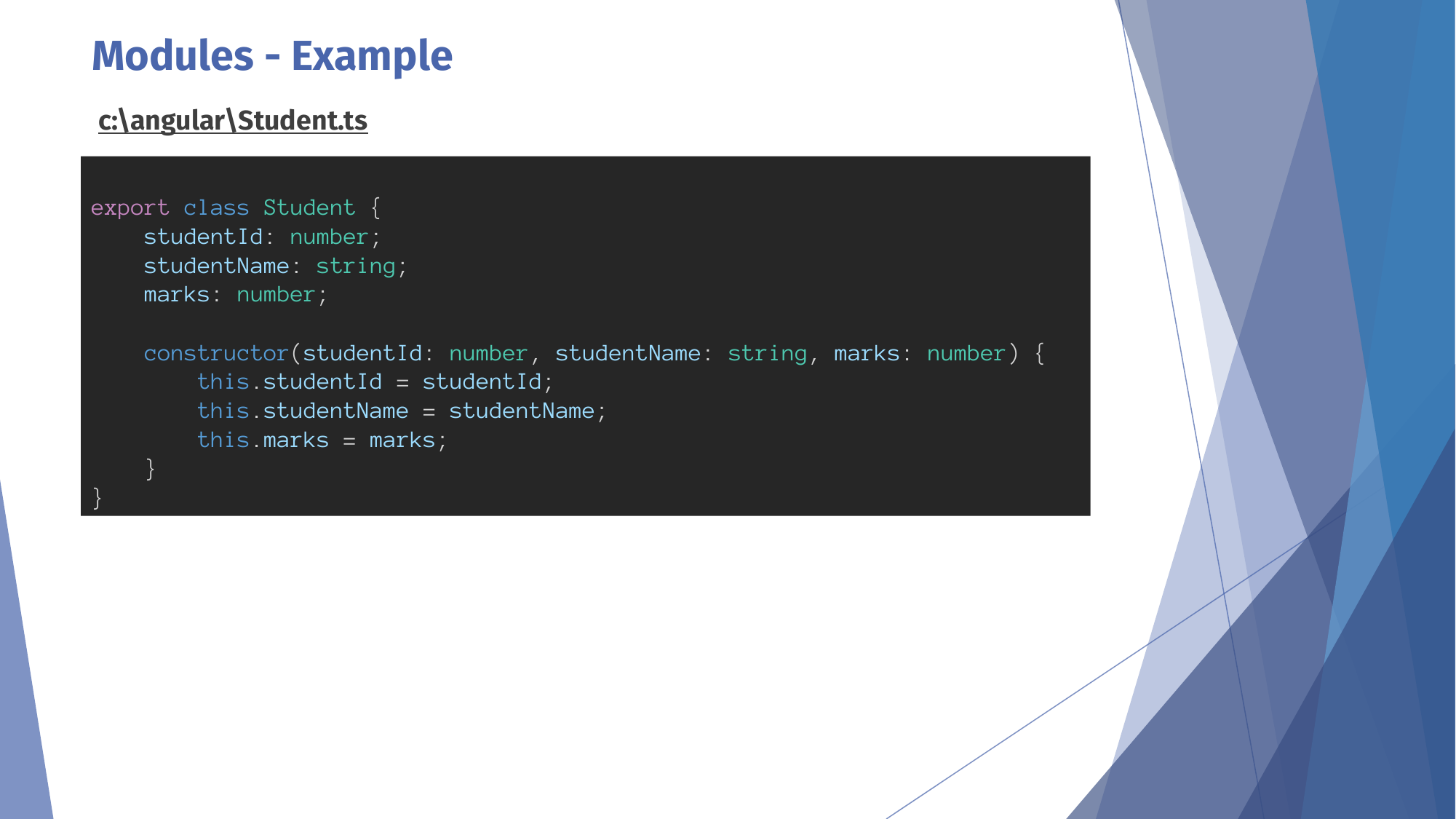

# Modules - Example
c:\angular\Student.ts
export class Student {
    studentId: number;
    studentName: string;
    marks: number;
    constructor(studentId: number, studentName: string, marks: number) {
        this.studentId = studentId;
        this.studentName = studentName;
        this.marks = marks;
    }
}